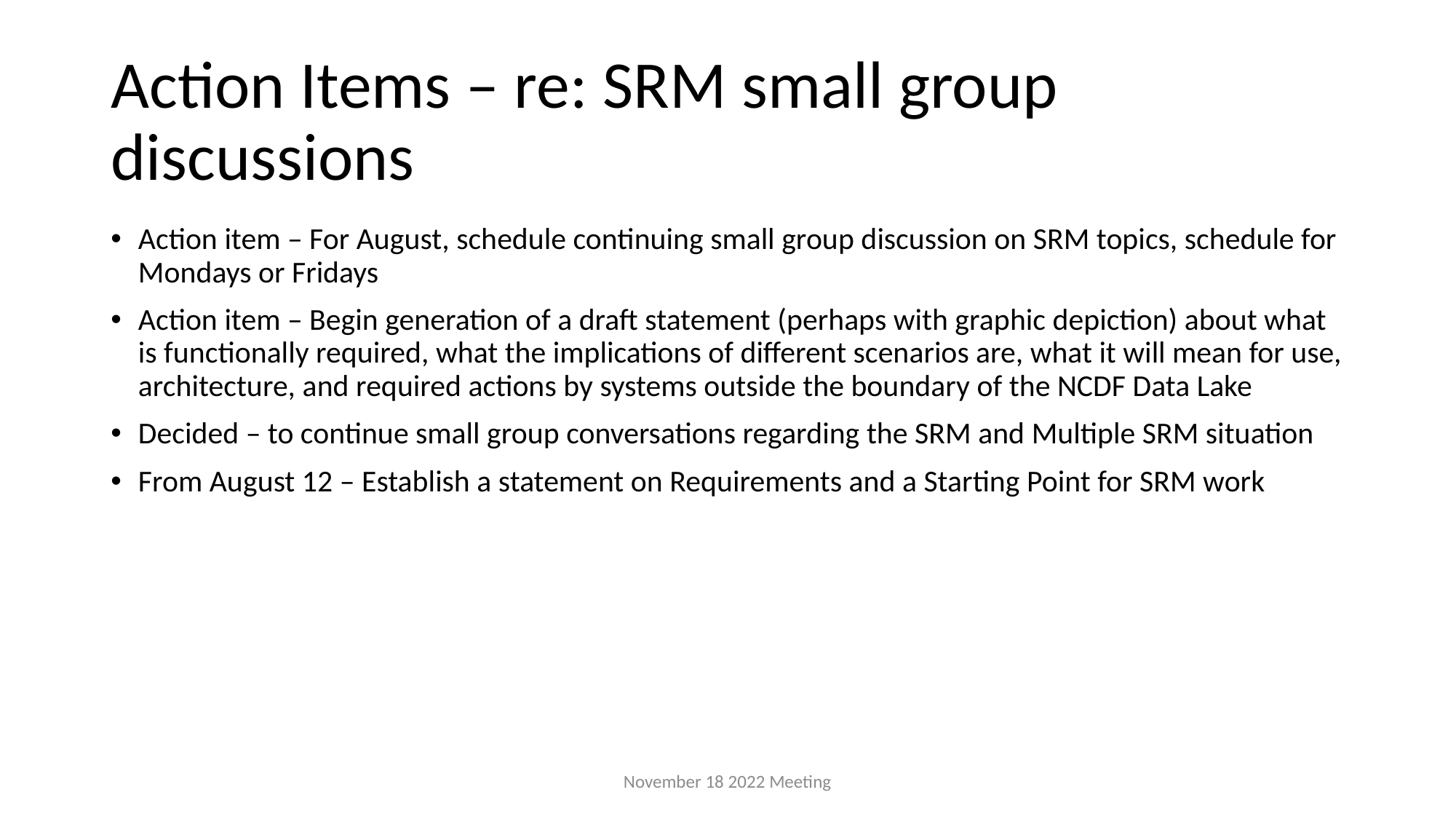

# Action Items – re: SRM small group discussions
Action item – For August, schedule continuing small group discussion on SRM topics, schedule for Mondays or Fridays
Action item – Begin generation of a draft statement (perhaps with graphic depiction) about what is functionally required, what the implications of different scenarios are, what it will mean for use, architecture, and required actions by systems outside the boundary of the NCDF Data Lake
Decided – to continue small group conversations regarding the SRM and Multiple SRM situation
From August 12 – Establish a statement on Requirements and a Starting Point for SRM work

November 18 2022 Meeting